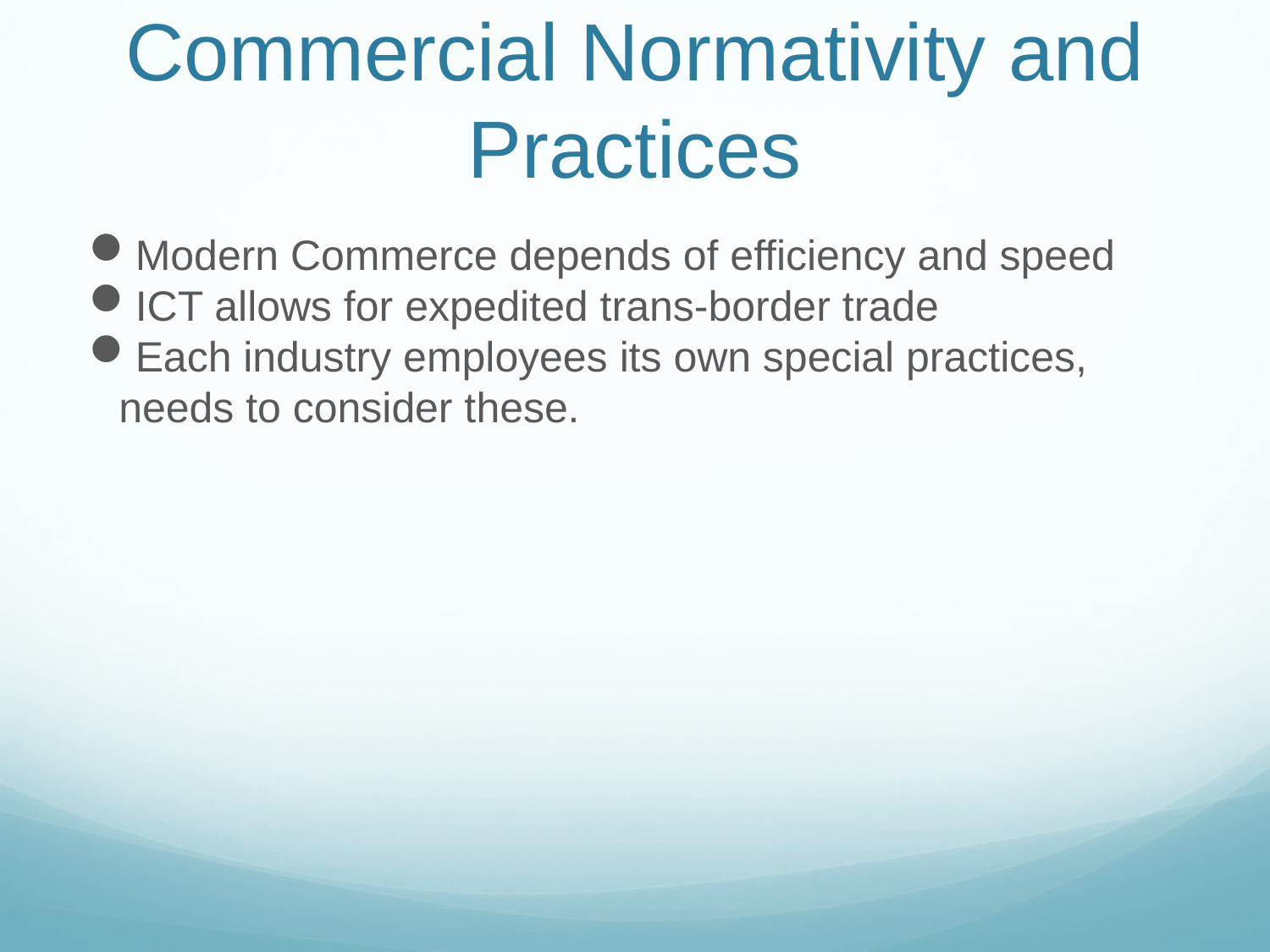

Commercial Normativity and Practices
Modern Commerce depends of efficiency and speed
ICT allows for expedited trans-border trade
Each industry employees its own special practices, needs to consider these.